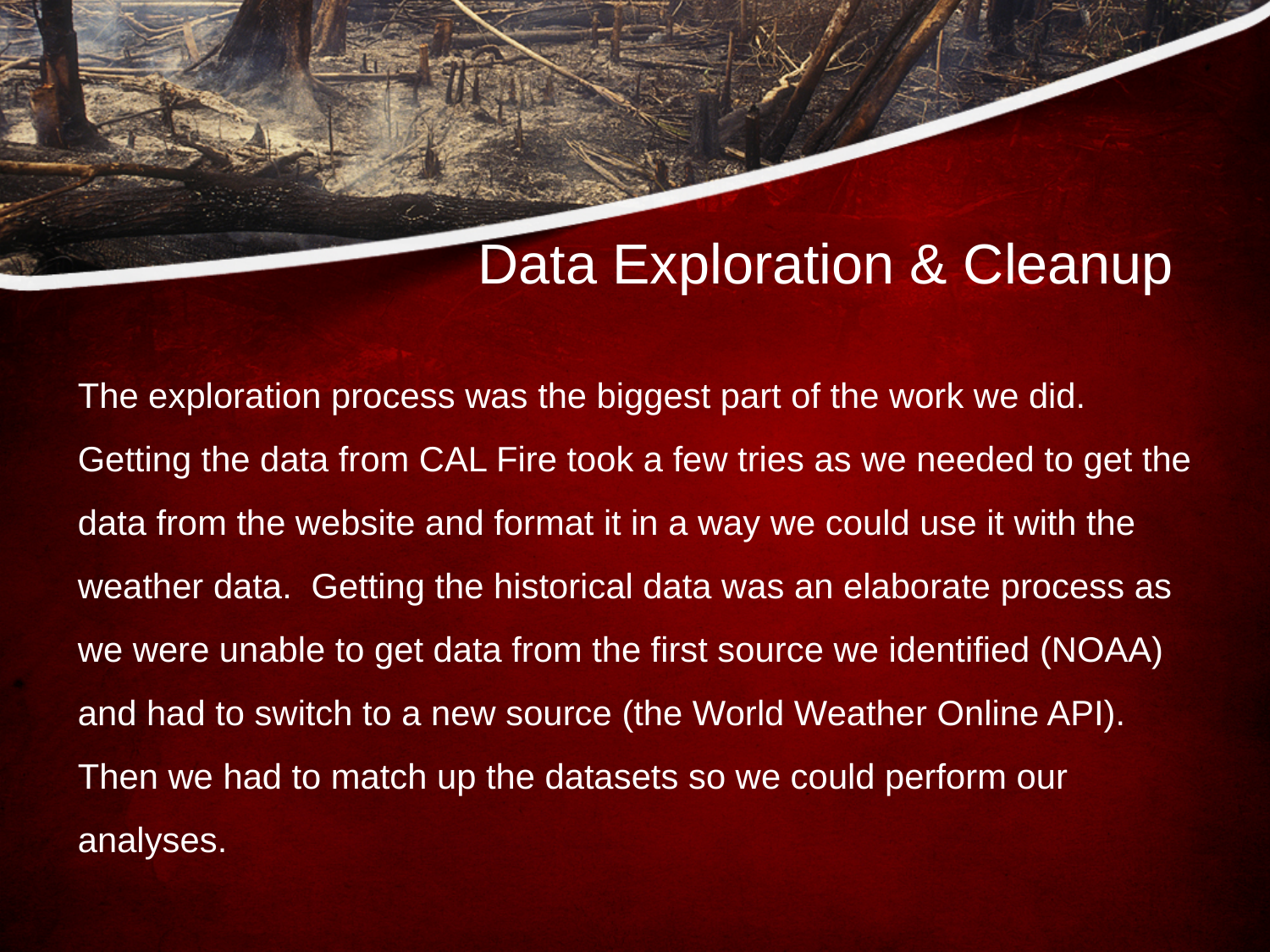

# Data Exploration & Cleanup
The exploration process was the biggest part of the work we did. Getting the data from CAL Fire took a few tries as we needed to get the data from the website and format it in a way we could use it with the weather data.  Getting the historical data was an elaborate process as we were unable to get data from the first source we identified (NOAA) and had to switch to a new source (the World Weather Online API). Then we had to match up the datasets so we could perform our analyses.